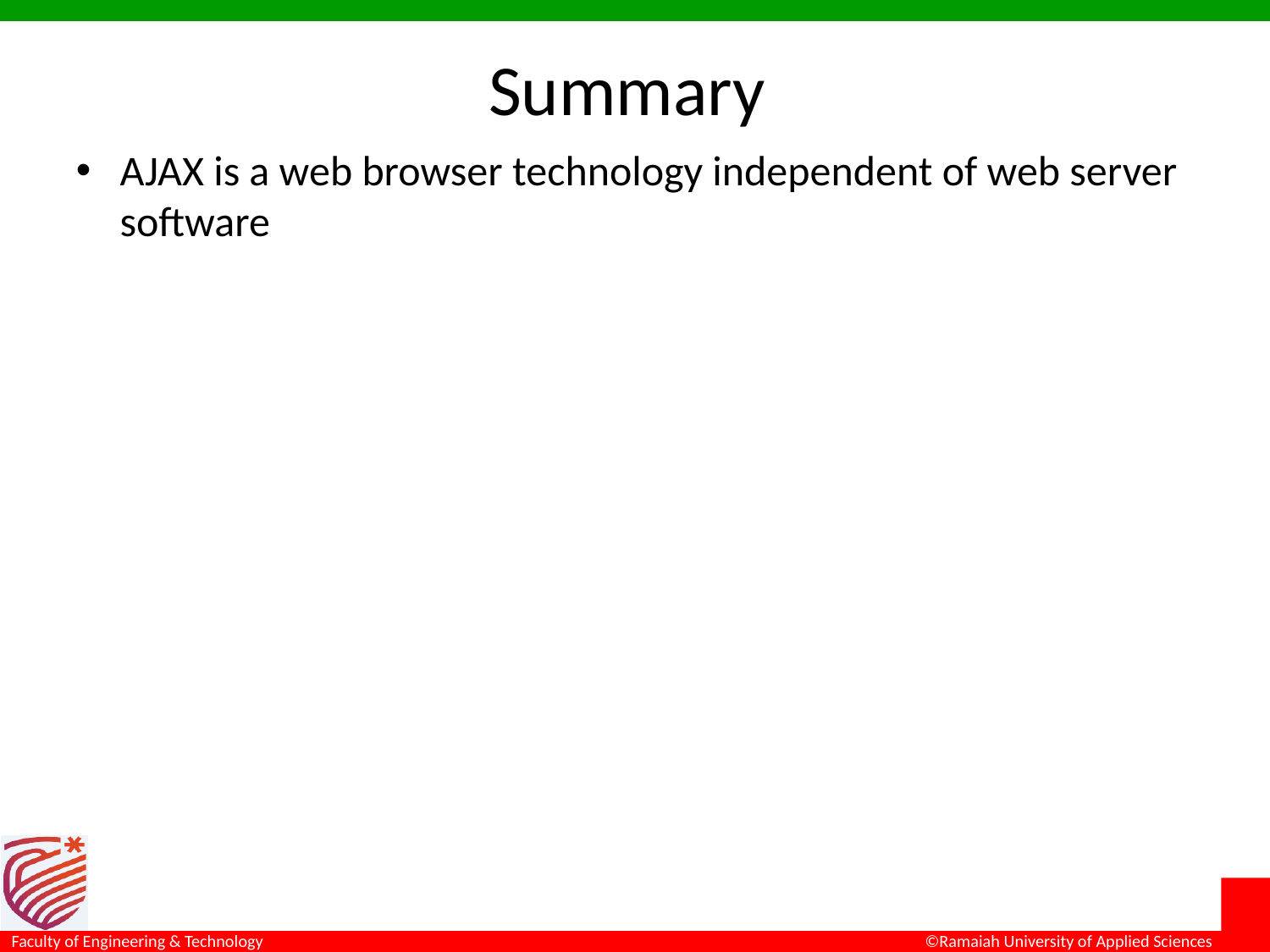

# Summary
AJAX is a web browser technology independent of web server software